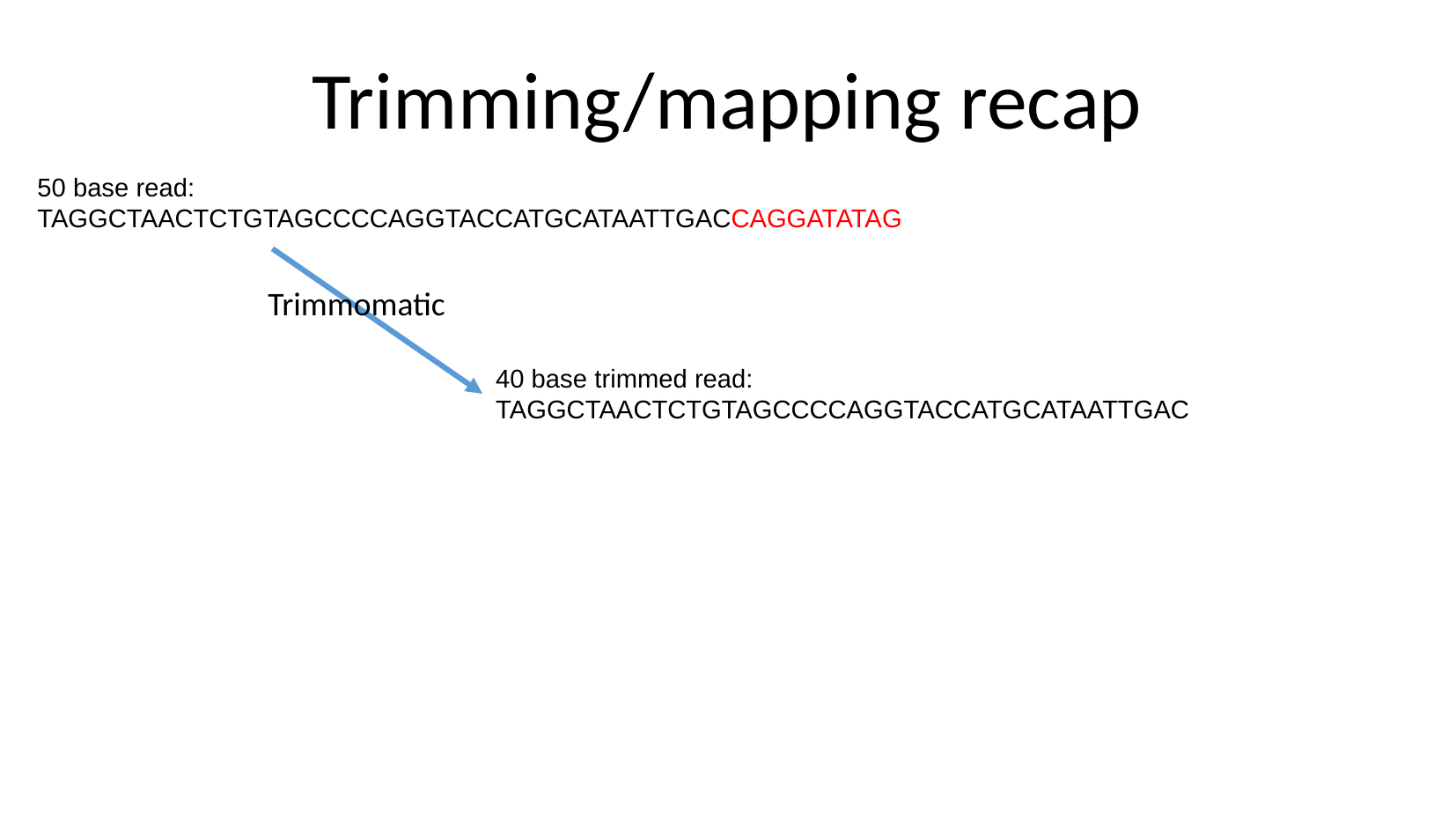

Trimming/mapping recap
50 base read:
TAGGCTAACTCTGTAGCCCCAGGTACCATGCATAATTGACCAGGATATAG
40 base trimmed read:
TAGGCTAACTCTGTAGCCCCAGGTACCATGCATAATTGAC
Trimmomatic